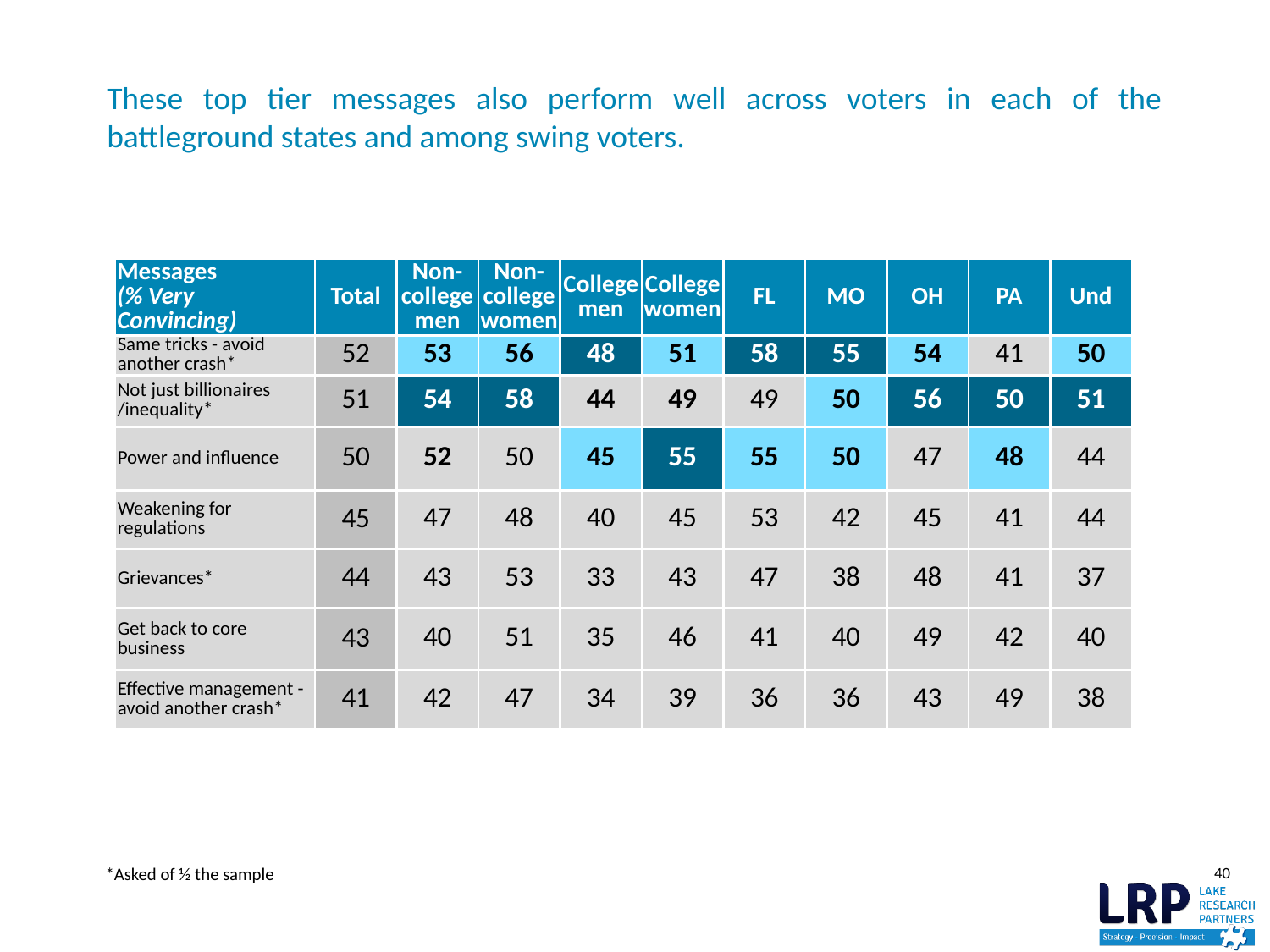

# These top tier messages also perform well across voters in each of the battleground states and among swing voters.
| Messages (% Very Convincing) | Total | Non-college men | Non-college women | College men | College women | FL | MO | OH | PA | Und |
| --- | --- | --- | --- | --- | --- | --- | --- | --- | --- | --- |
| Same tricks - avoid another crash\* | 52 | 53 | 56 | 48 | 51 | 58 | 55 | 54 | 41 | 50 |
| Not just billionaires /inequality\* | 51 | 54 | 58 | 44 | 49 | 49 | 50 | 56 | 50 | 51 |
| Power and influence | 50 | 52 | 50 | 45 | 55 | 55 | 50 | 47 | 48 | 44 |
| Weakening for regulations | 45 | 47 | 48 | 40 | 45 | 53 | 42 | 45 | 41 | 44 |
| Grievances\* | 44 | 43 | 53 | 33 | 43 | 47 | 38 | 48 | 41 | 37 |
| Get back to core business | 43 | 40 | 51 | 35 | 46 | 41 | 40 | 49 | 42 | 40 |
| Effective management -avoid another crash\* | 41 | 42 | 47 | 34 | 39 | 36 | 36 | 43 | 49 | 38 |
40
*Asked of ½ the sample